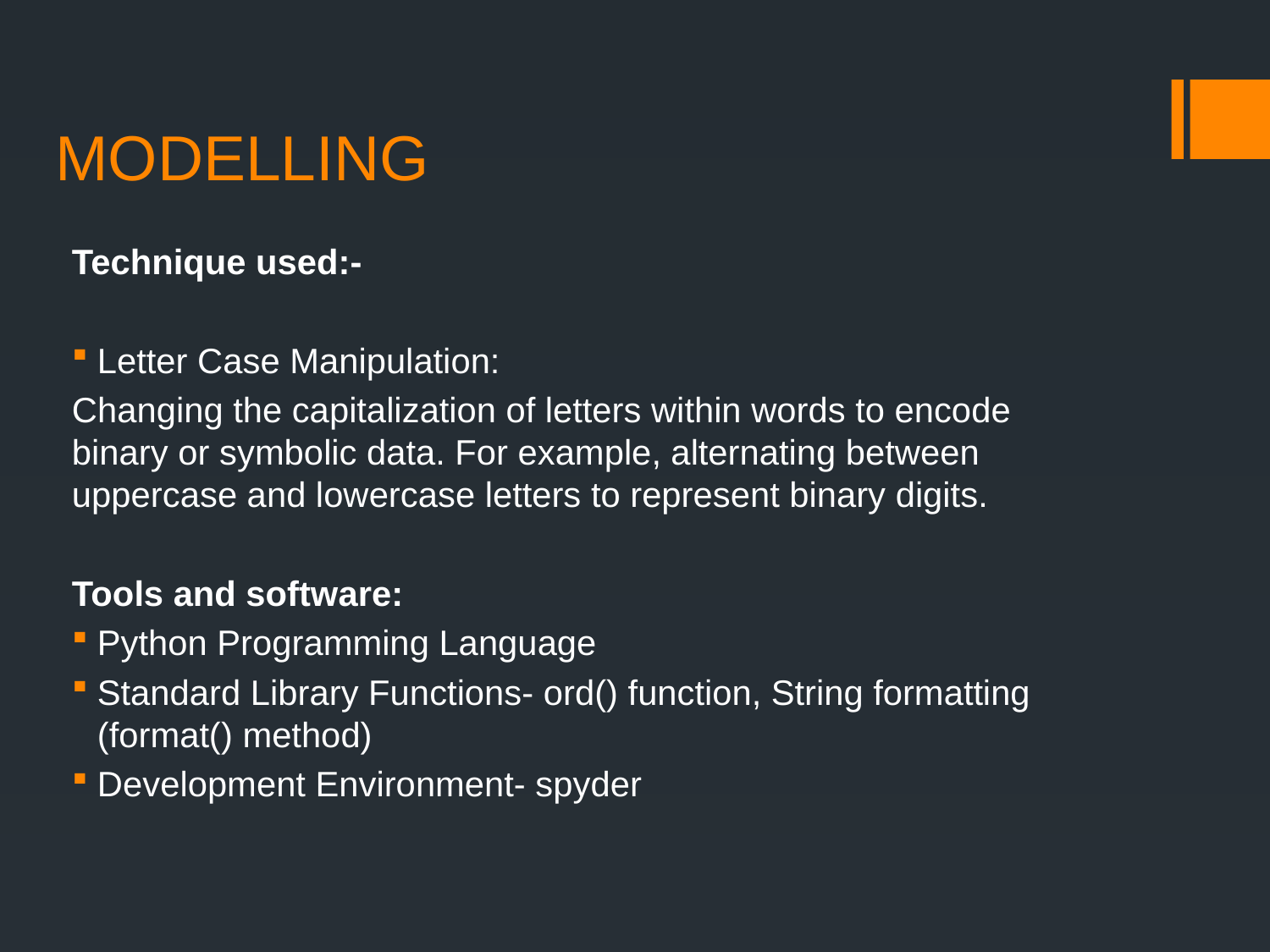

# MODELLING
Technique used:-

Letter Case Manipulation:
Changing the capitalization of letters within words to encode   binary or symbolic data. For example, alternating between uppercase and lowercase letters to represent binary digits.

Tools and software:
Python Programming Language
Standard Library Functions- ord() function, String formatting (format() method)
Development Environment- spyder